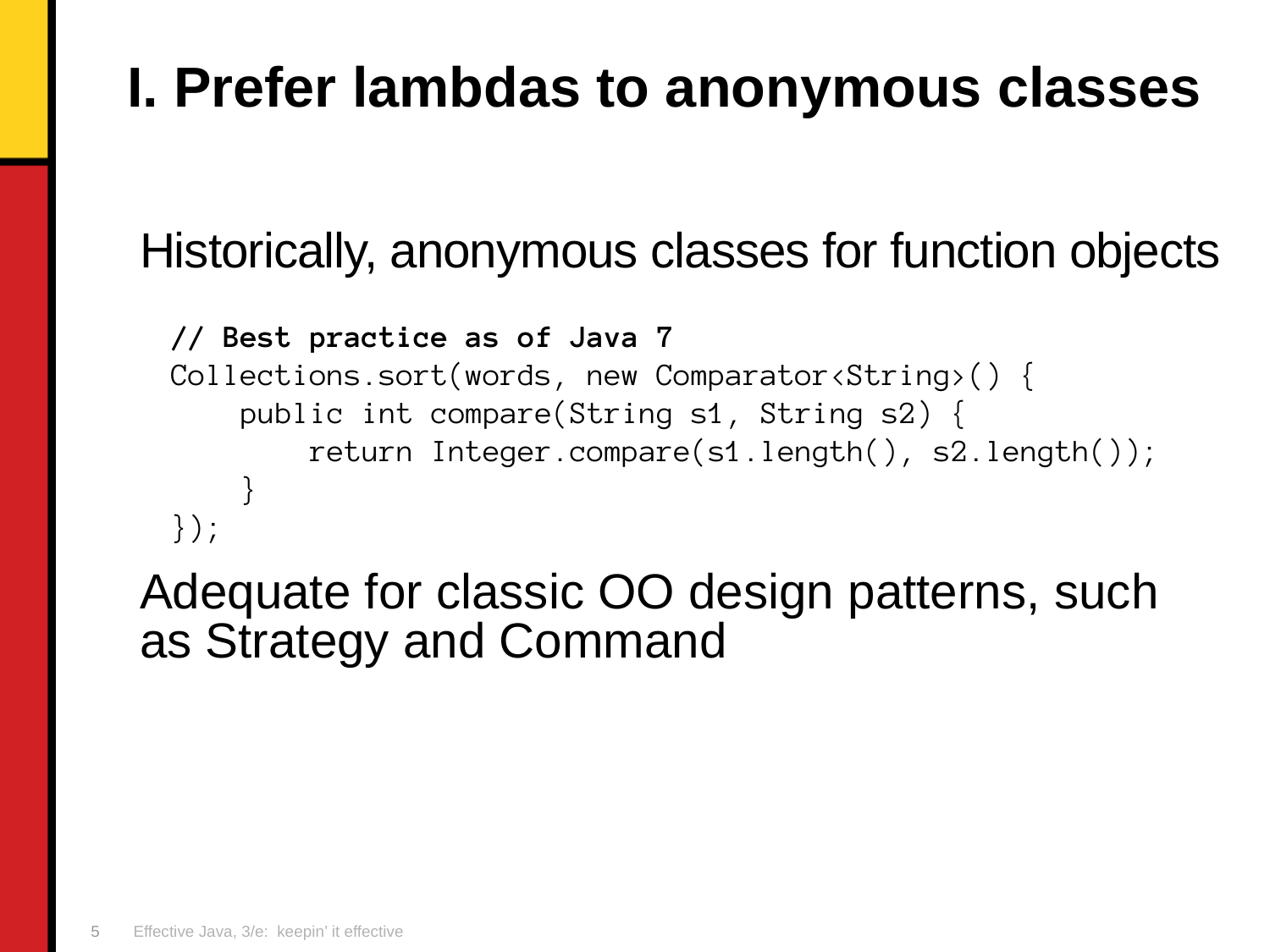

# I. Prefer lambdas to anonymous classes
Historically, anonymous classes for function objects

// Best practice as of Java 7
Collections.sort(words, new Comparator<String>() {
    public int compare(String s1, String s2) {
        return Integer.compare(s1.length(), s2.length());
    }
});
Adequate for classic OO design patterns, such as Strategy and Command